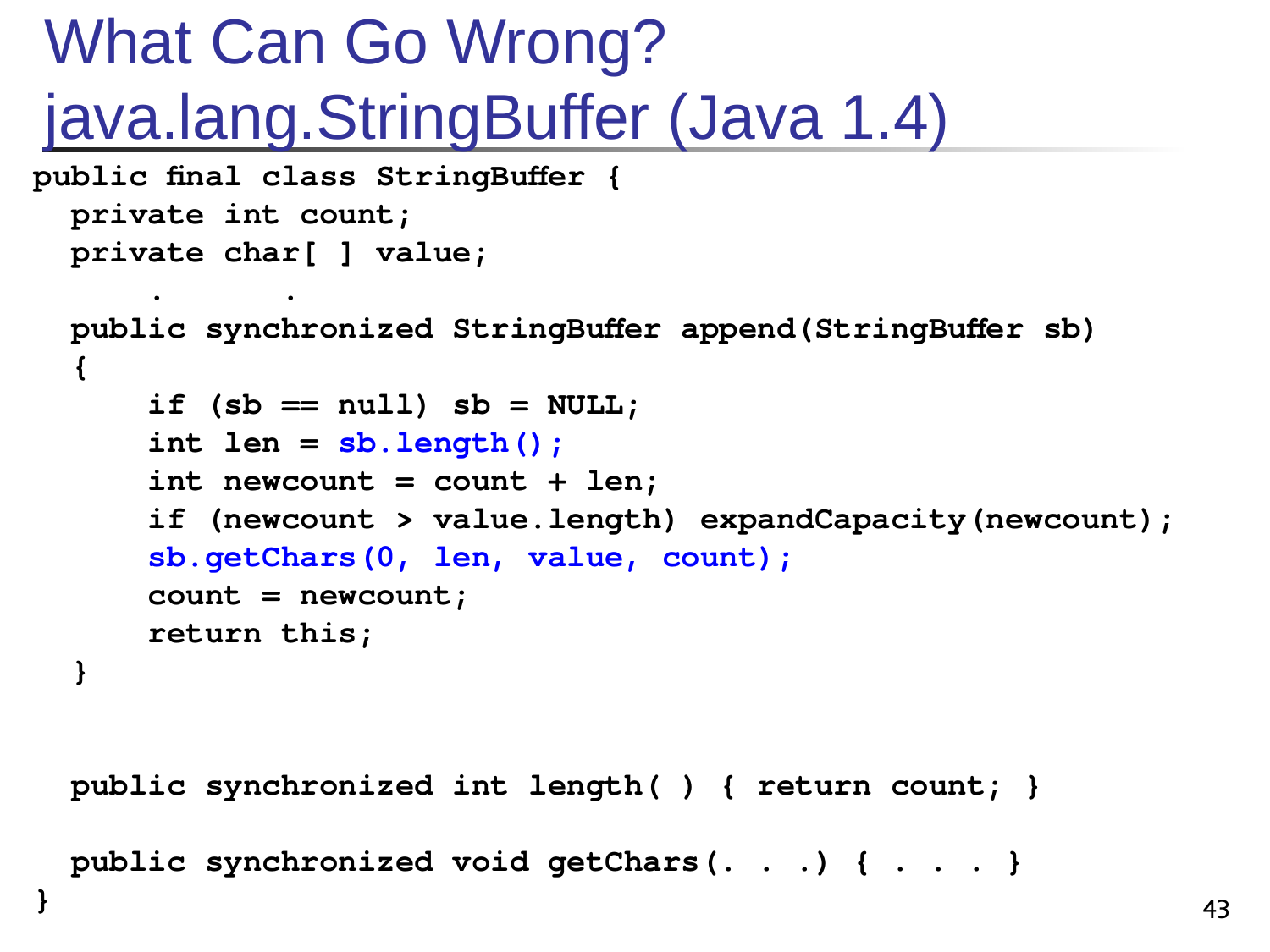

# What Can Go Wrong? java.lang.StringBuffer (Java 1.4)
public final class StringBuffer {
  private int count;
  private char[ ] value;
      .      .
  public synchronized StringBuffer append(StringBuffer sb)
  {
      if (sb == null) sb = NULL;
      int len = sb.length();
      int newcount = count + len;
      if (newcount > value.length) expandCapacity(newcount);
      sb.getChars(0, len, value, count);
      count = newcount;
      return this;
  }

  public synchronized int length( ) { return count; }

  public synchronized void getChars(. . .) { . . . }
}
43